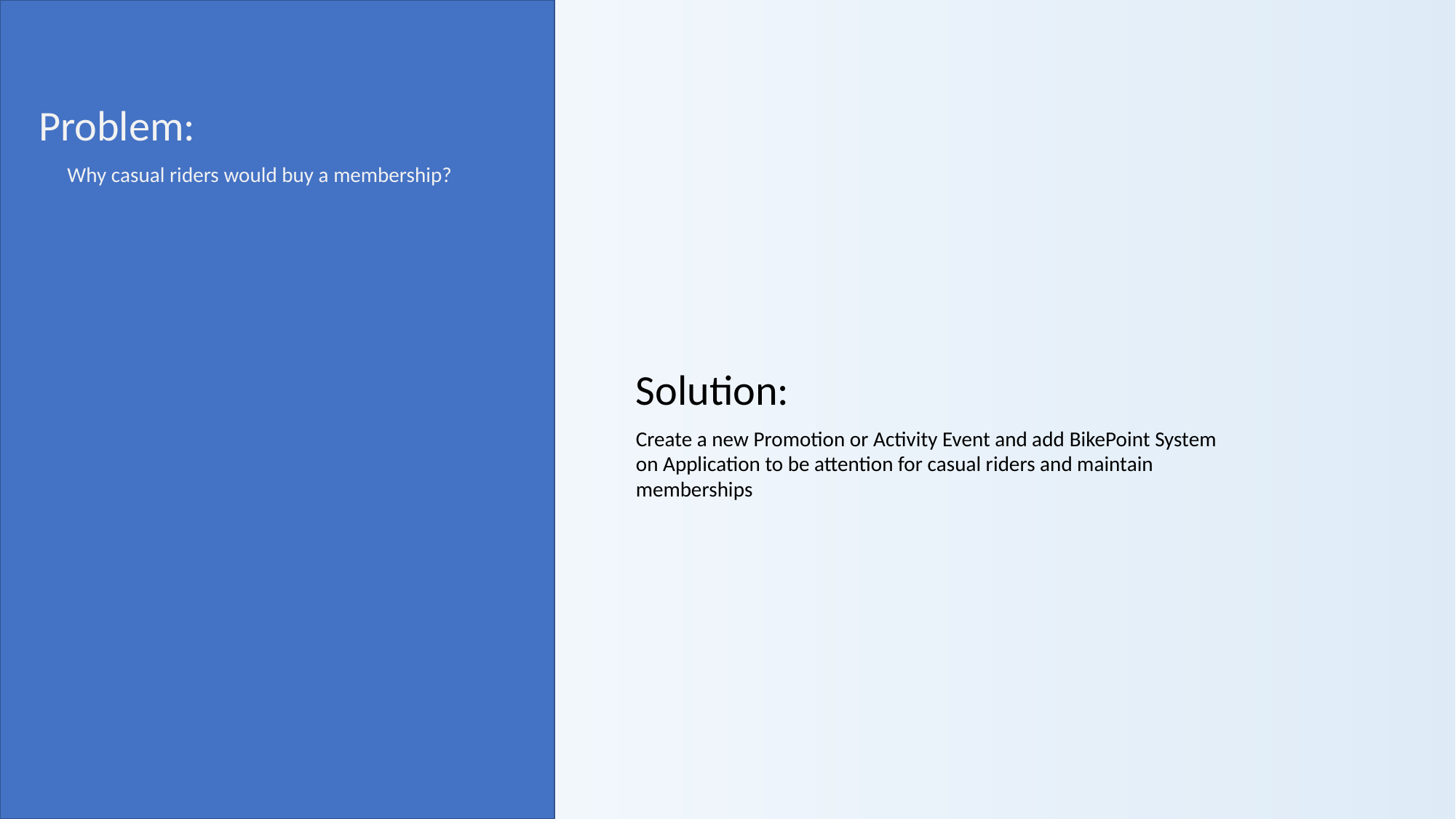

Problem:
Why casual riders would buy a membership?
Solution:
Create a new Promotion or Activity Event and add BikePoint System on Application to be attention for casual riders and maintain memberships